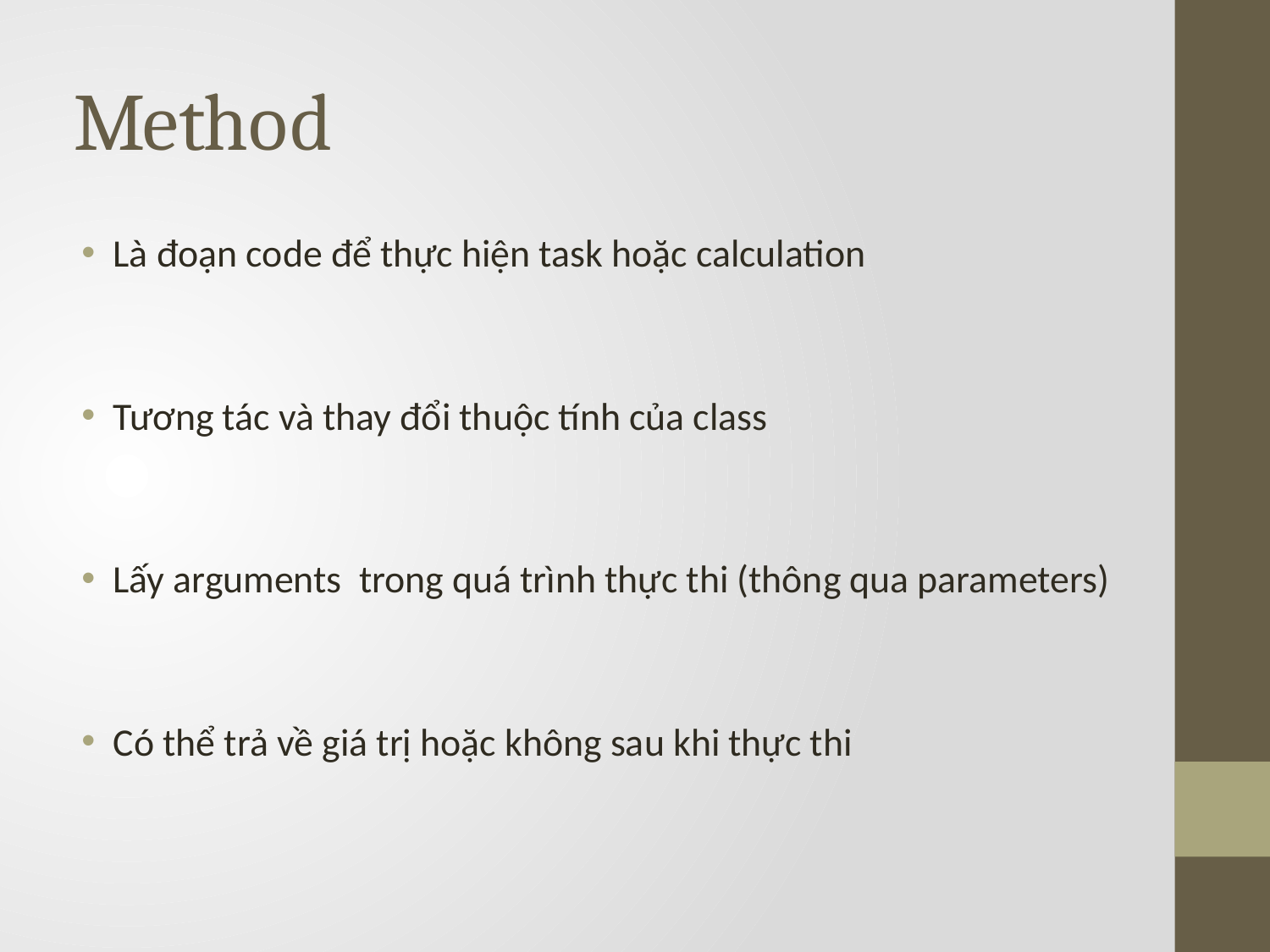

# Method
Là đoạn code để thực hiện task hoặc calculation

Tương tác và thay đổi thuộc tính của class

Lấy arguments  trong quá trình thực thi (thông qua parameters)

Có thể trả về giá trị hoặc không sau khi thực thi